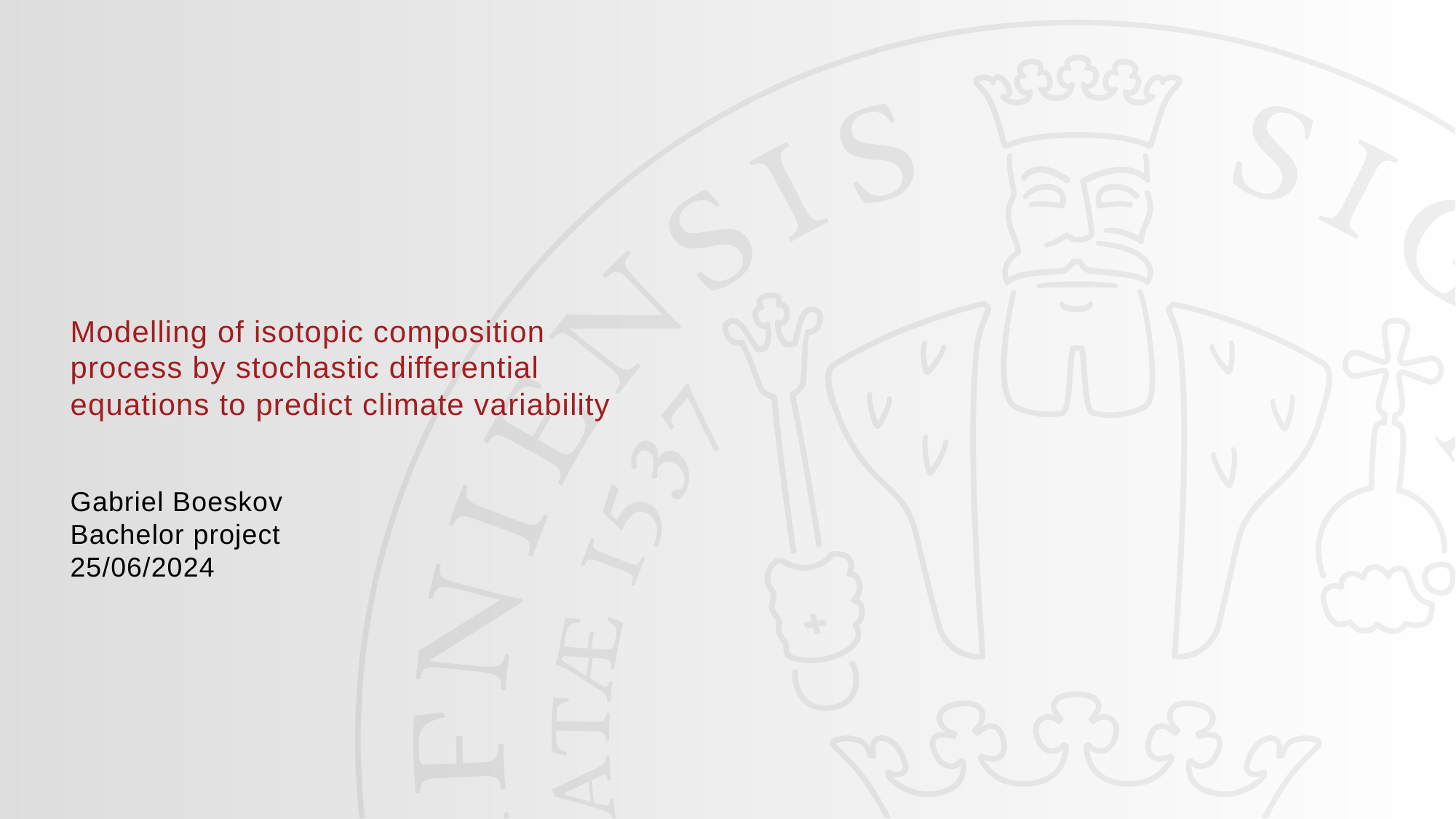

#
Modelling of isotopic composition process by stochastic differential equations to predict climate variability
Gabriel Boeskov
Bachelor project
25/06/2024